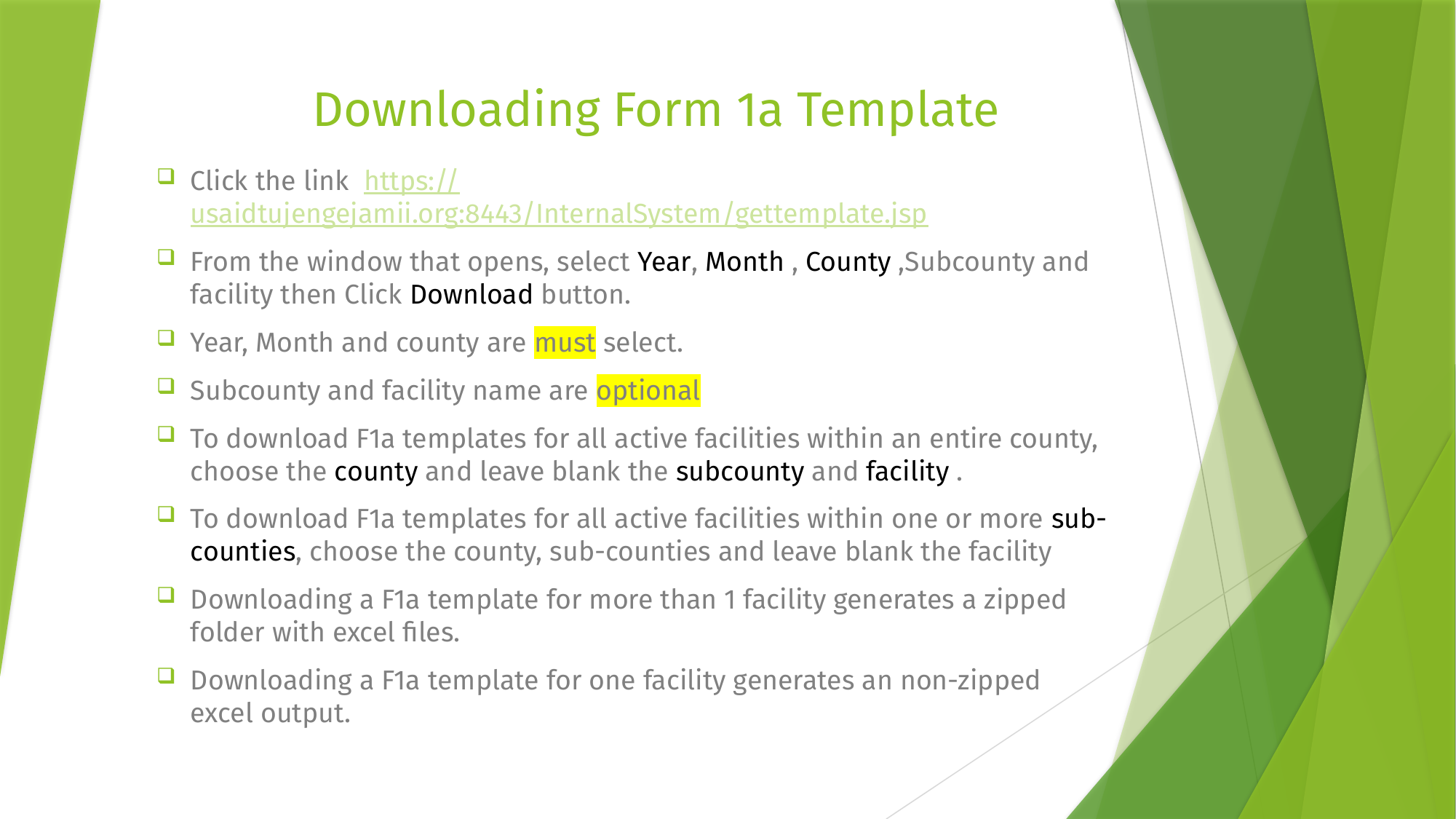

# Downloading Form 1a Template
Click the link  https://usaidtujengejamii.org:8443/InternalSystem/gettemplate.jsp
From the window that opens, select Year, Month , County ,Subcounty and facility then Click Download button.
Year, Month and county are must select.
Subcounty and facility name are optional
To download F1a templates for all active facilities within an entire county, choose the county and leave blank the subcounty and facility .
To download F1a templates for all active facilities within one or more sub-counties, choose the county, sub-counties and leave blank the facility
Downloading a F1a template for more than 1 facility generates a zipped folder with excel files.
Downloading a F1a template for one facility generates an non-zipped excel output.